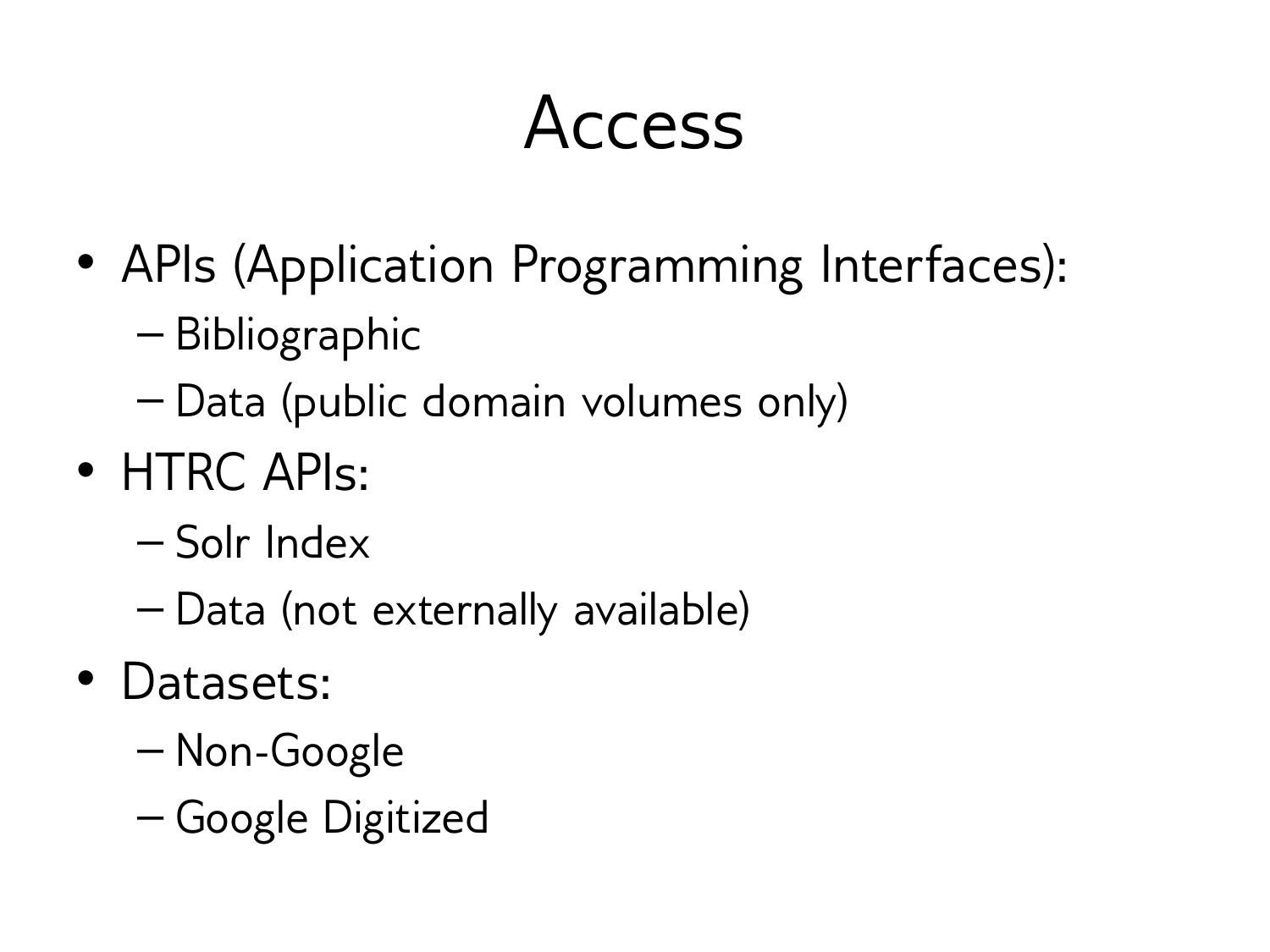

# Access
APIs (Application Programming Interfaces):
Bibliographic
Data (public domain volumes only)
HTRC APIs:
Solr Index
Data (not externally available)
Datasets:
Non-Google
Google Digitized